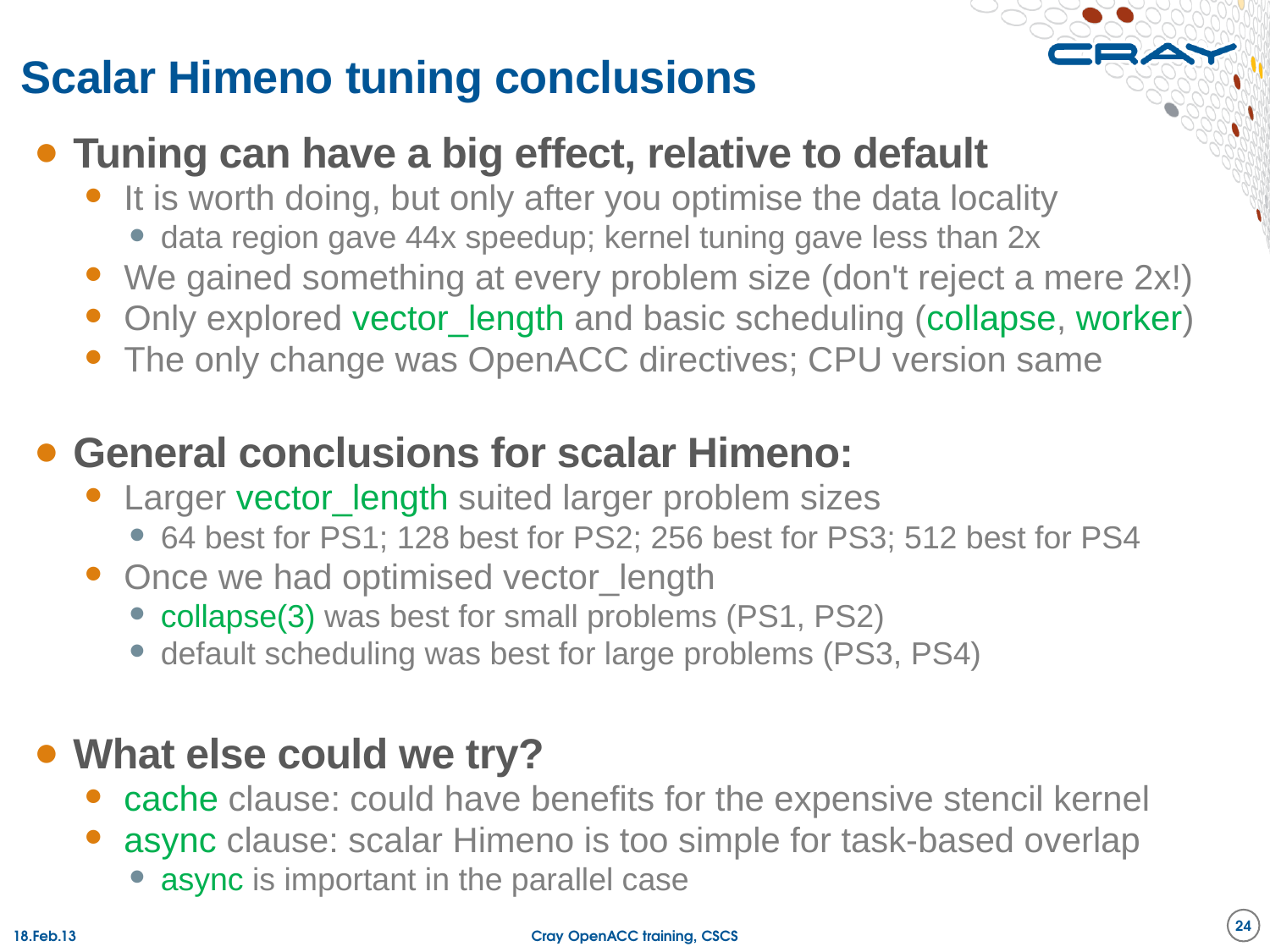

# Scalar Himeno tuning conclusions
Tuning can have a big effect, relative to default
It is worth doing, but only after you optimise the data locality
data region gave 44x speedup; kernel tuning gave less than 2x
We gained something at every problem size (don't reject a mere 2x!)
Only explored vector_length and basic scheduling (collapse, worker)
The only change was OpenACC directives; CPU version same

General conclusions for scalar Himeno:
Larger vector_length suited larger problem sizes
64 best for PS1; 128 best for PS2; 256 best for PS3; 512 best for PS4
Once we had optimised vector_length
collapse(3) was best for small problems (PS1, PS2)
default scheduling was best for large problems (PS3, PS4)

What else could we try?
cache clause: could have benefits for the expensive stencil kernel
async clause: scalar Himeno is too simple for task-based overlap
async is important in the parallel case
24
18.Feb.13
Cray OpenACC training, CSCS